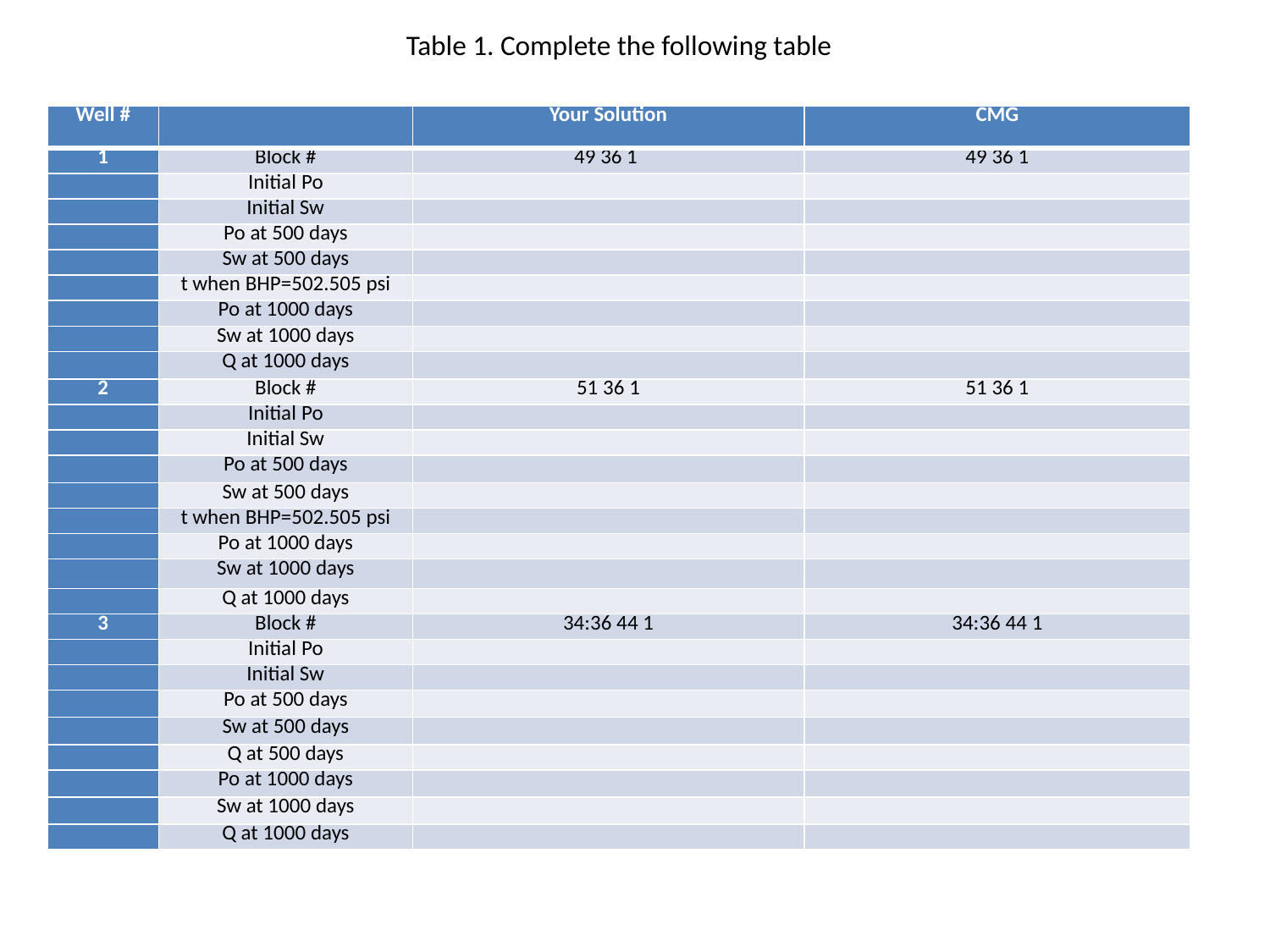

Table 1. Complete the following table
| Well # |  | Your Solution | CMG |
| --- | --- | --- | --- |
| 1 | Block # | 49 36 1 | 49 36 1 |
|  | Initial Po |  |  |
|  | Initial Sw |  |  |
|  | Po at 500 days |  |  |
|  | Sw at 500 days |  |  |
|  | t when BHP=502.505 psi |  |  |
|  | Po at 1000 days |  |  |
|  | Sw at 1000 days |  |  |
|  | Q at 1000 days |  |  |
| 2 | Block # | 51 36 1 | 51 36 1 |
|  | Initial Po |  |  |
|  | Initial Sw |  |  |
|  | Po at 500 days |  |  |
|  | Sw at 500 days |  |  |
|  | t when BHP=502.505 psi |  |  |
|  | Po at 1000 days |  |  |
|  | Sw at 1000 days |  |  |
|  | Q at 1000 days |  |  |
| 3 | Block # | 34:36 44 1 | 34:36 44 1 |
|  | Initial Po |  |  |
|  | Initial Sw |  |  |
|  | Po at 500 days |  |  |
|  | Sw at 500 days |  |  |
|  | Q at 500 days |  |  |
|  | Po at 1000 days |  |  |
|  | Sw at 1000 days |  |  |
|  | Q at 1000 days |  |  |